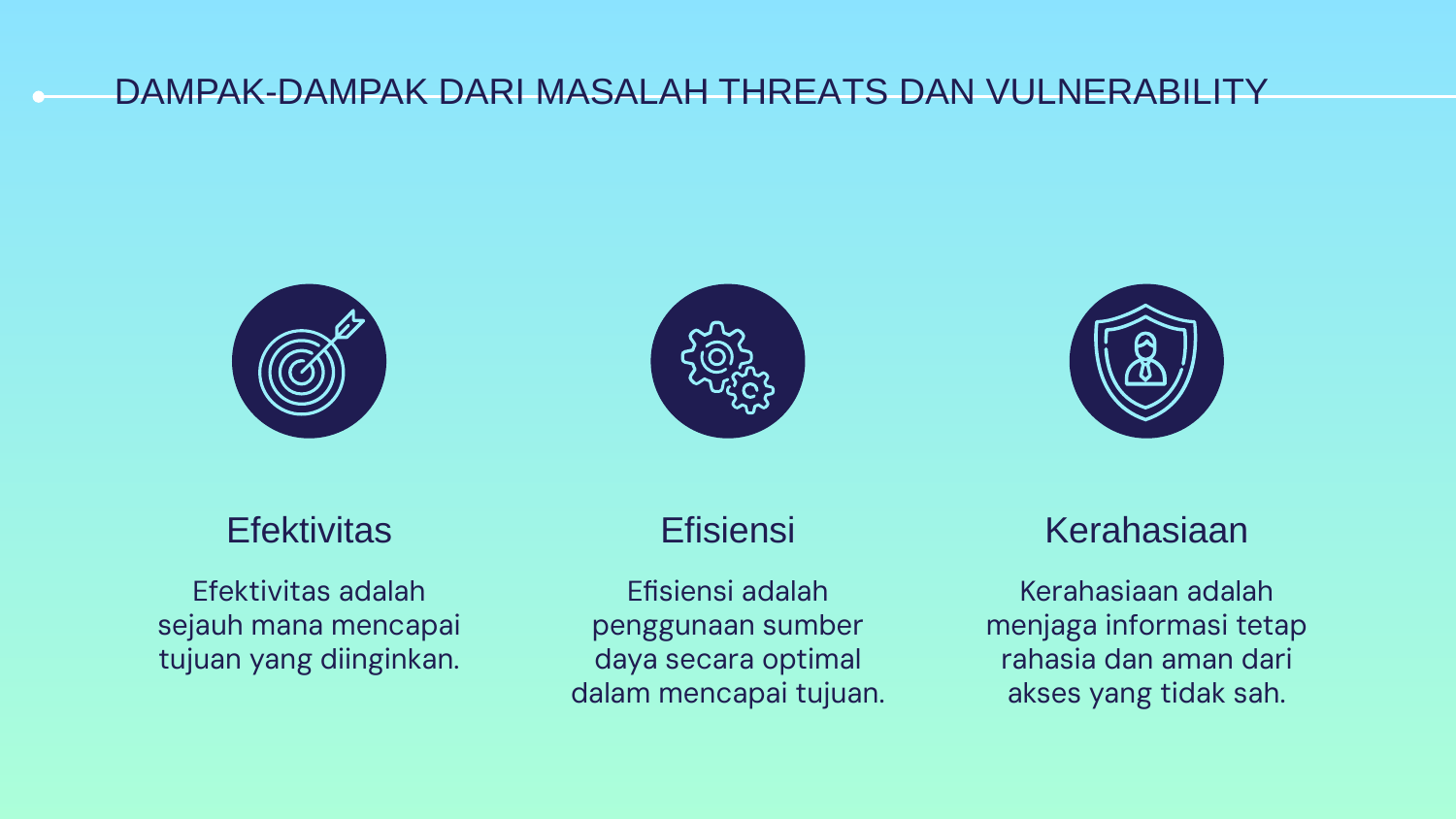

# DAMPAK-DAMPAK DARI MASALAH THREATS DAN VULNERABILITY

Efektivitas
Efisiensi
Kerahasiaan
Efektivitas adalah sejauh mana mencapai tujuan yang diinginkan.
Efisiensi adalah penggunaan sumber daya secara optimal dalam mencapai tujuan.
Kerahasiaan adalah menjaga informasi tetap rahasia dan aman dari akses yang tidak sah.